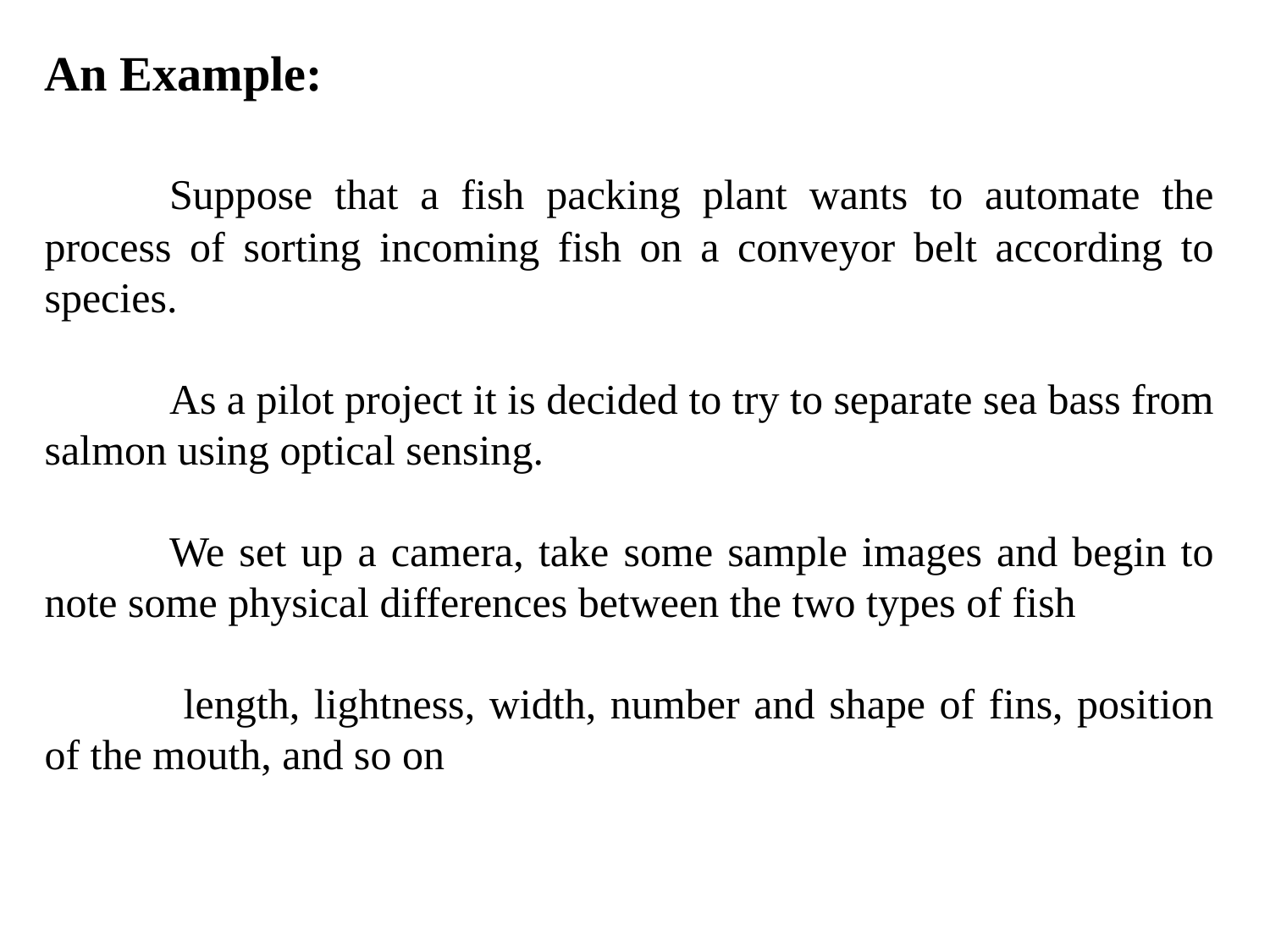

An Example:

	Suppose that a fish packing plant wants to automate the process of sorting incoming fish on a conveyor belt according to species.

	As a pilot project it is decided to try to separate sea bass from salmon using optical sensing.

	We set up a camera, take some sample images and begin to note some physical differences between the two types of fish

	 length, lightness, width, number and shape of fins, position of the mouth, and so on